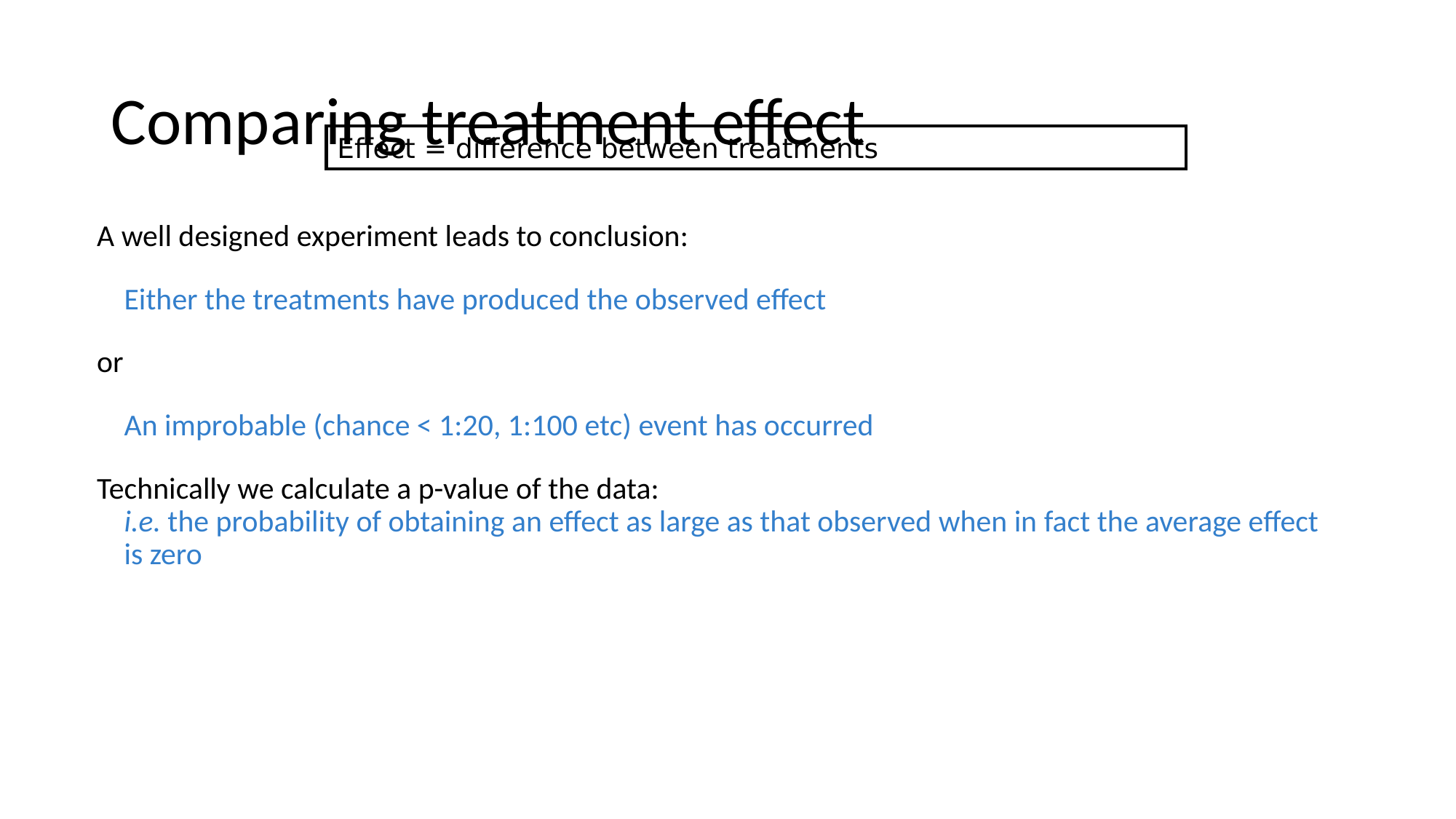

# Comparing treatment effect
Effect = difference between treatments
A well designed experiment leads to conclusion:
	Either the treatments have produced the observed effect
or
	An improbable (chance < 1:20, 1:100 etc) event has occurred
Technically we calculate a p-value of the data:
i.e. the probability of obtaining an effect as large as that observed when in fact the average effect is zero